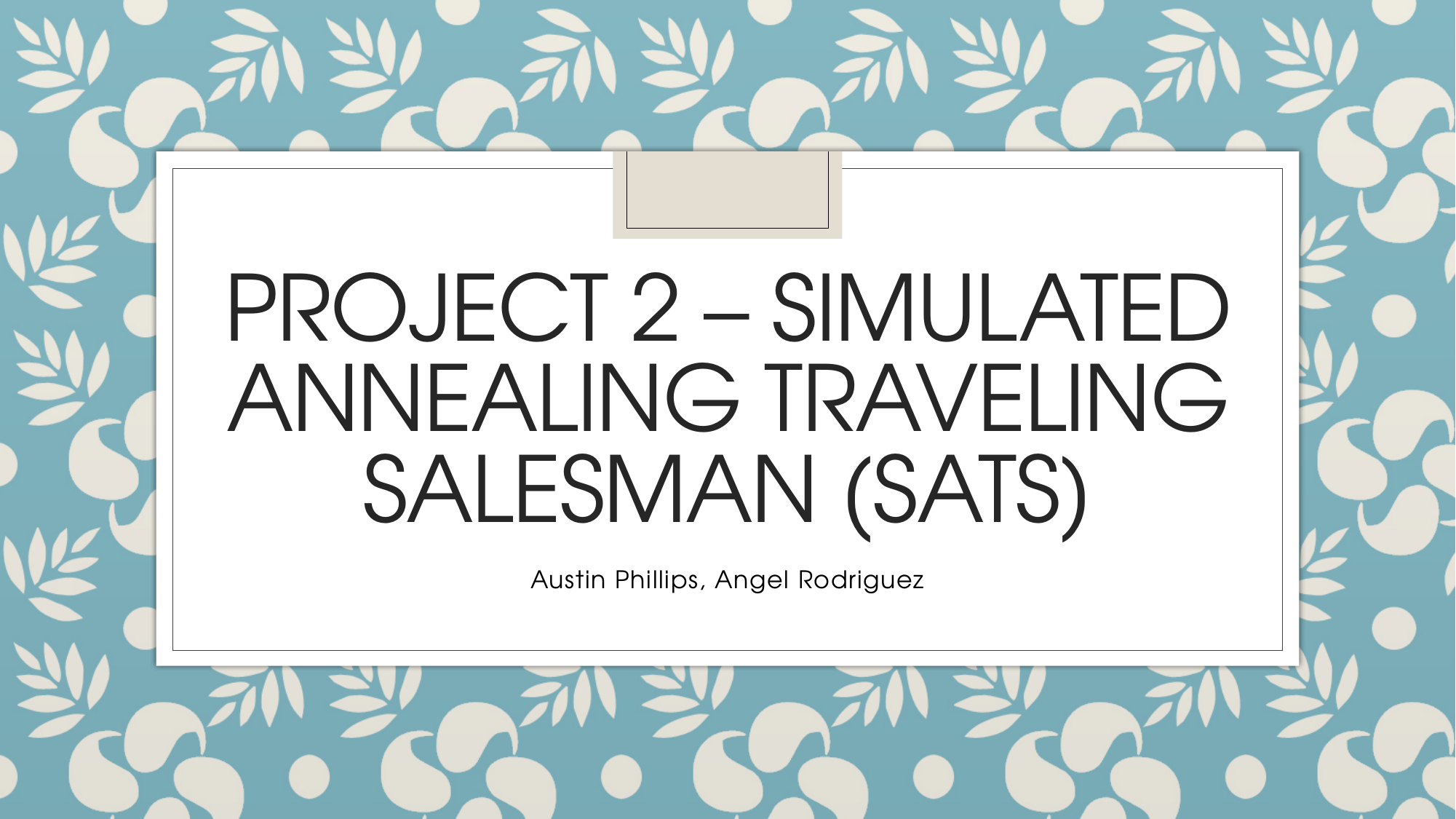

# Project 2 – simulated annealing traveling salesman (SATS)
Austin Phillips, Angel Rodriguez